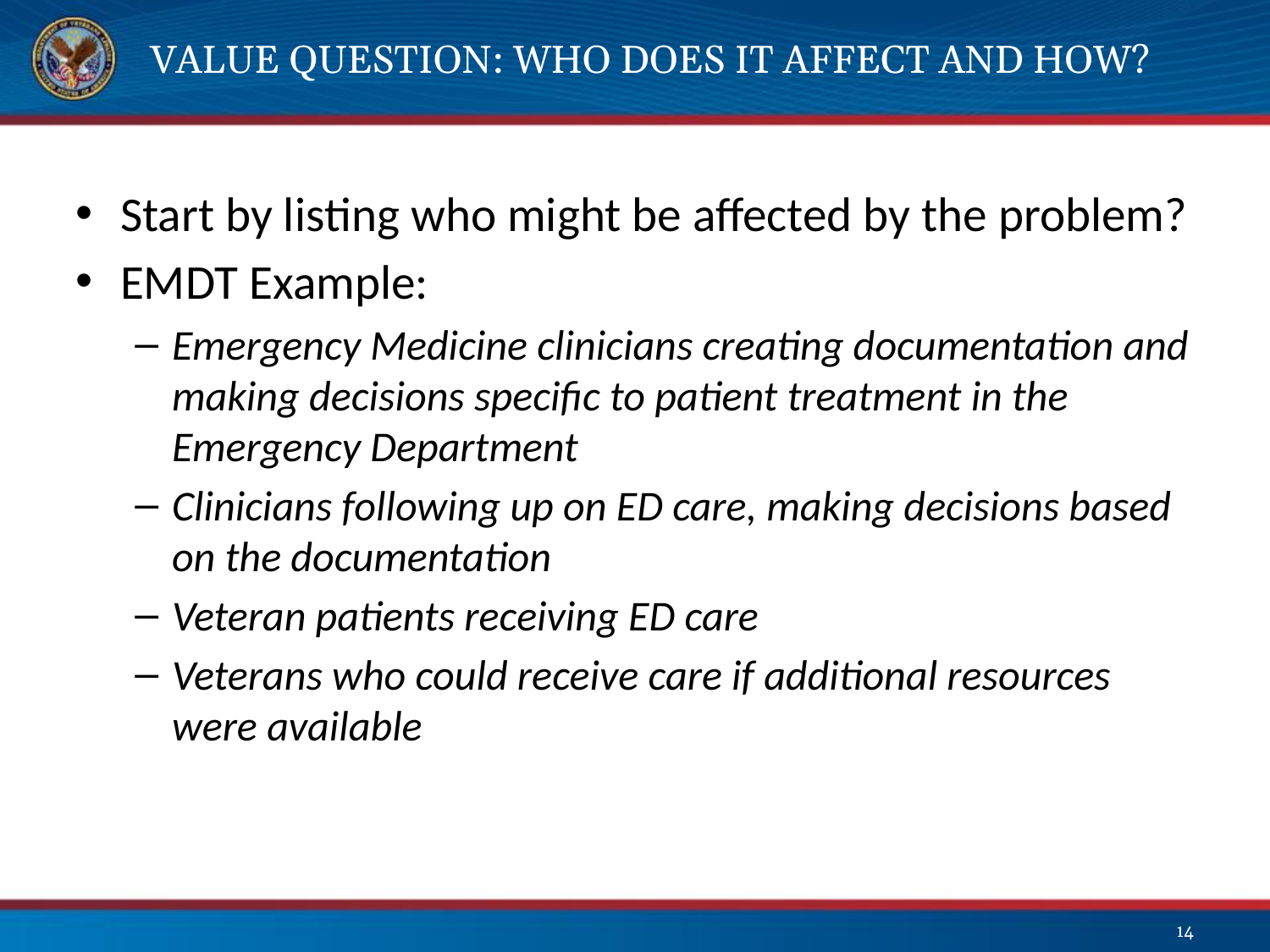

# Value Question: Who Does it Affect and How?
Start by listing who might be affected by the problem?
EMDT Example:
Emergency Medicine clinicians creating documentation and making decisions specific to patient treatment in the Emergency Department
Clinicians following up on ED care, making decisions based on the documentation
Veteran patients receiving ED care
Veterans who could receive care if additional resources were available
14